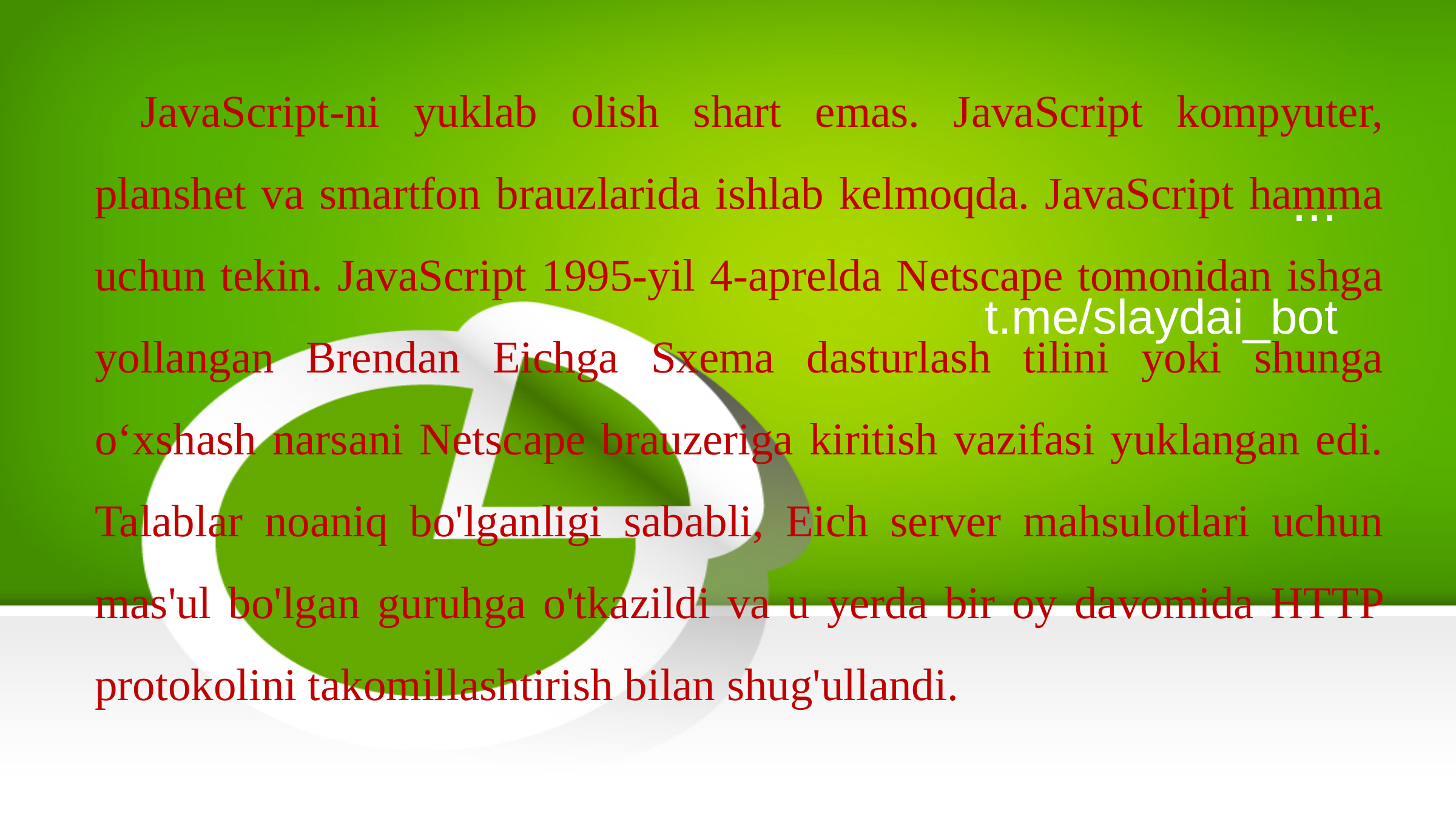

JavaScript-ni yuklab olish shart emas. JavaScript kompyuter, planshet va smartfon brauzlarida ishlab kelmoqda. JavaScript hamma uchun tekin. JavaScript 1995-yil 4-aprelda Netscape tomonidan ishga yollangan Brendan Eichga Sxema dasturlash tilini yoki shunga oʻxshash narsani Netscape brauzeriga kiritish vazifasi yuklangan edi. Talablar noaniq bo'lganligi sababli, Eich server mahsulotlari uchun mas'ul bo'lgan guruhga o'tkazildi va u yerda bir oy davomida HTTP protokolini takomillashtirish bilan shug'ullandi.
# ...
t.me/slaydai_bot